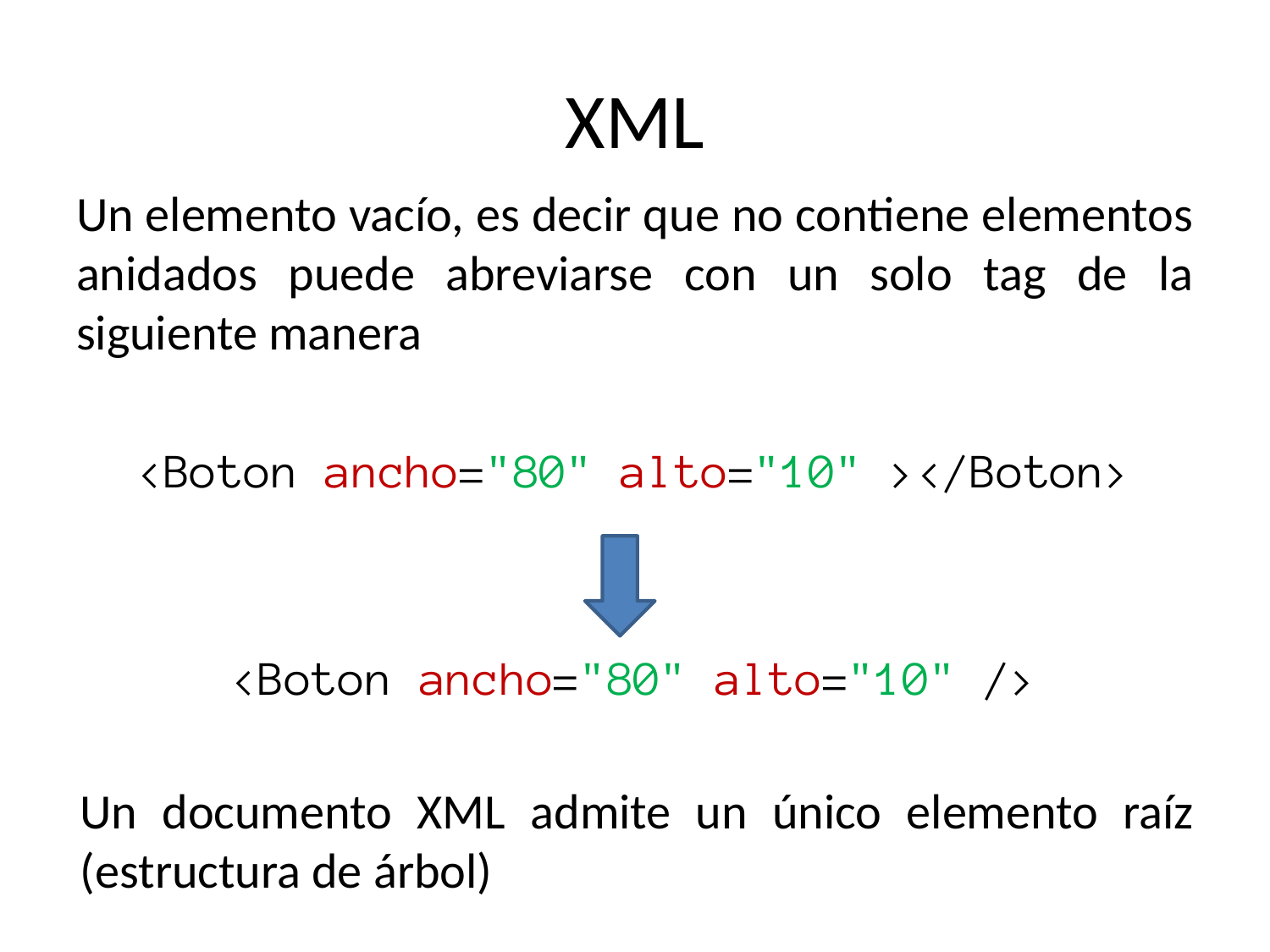

# XML
Un elemento vacío, es decir que no contiene elementos anidados puede abreviarse con un solo tag de la siguiente manera

<Boton ancho="80" alto="10" ></Boton>

<Boton ancho="80" alto="10" />

Un documento XML admite un único elemento raíz (estructura de árbol)